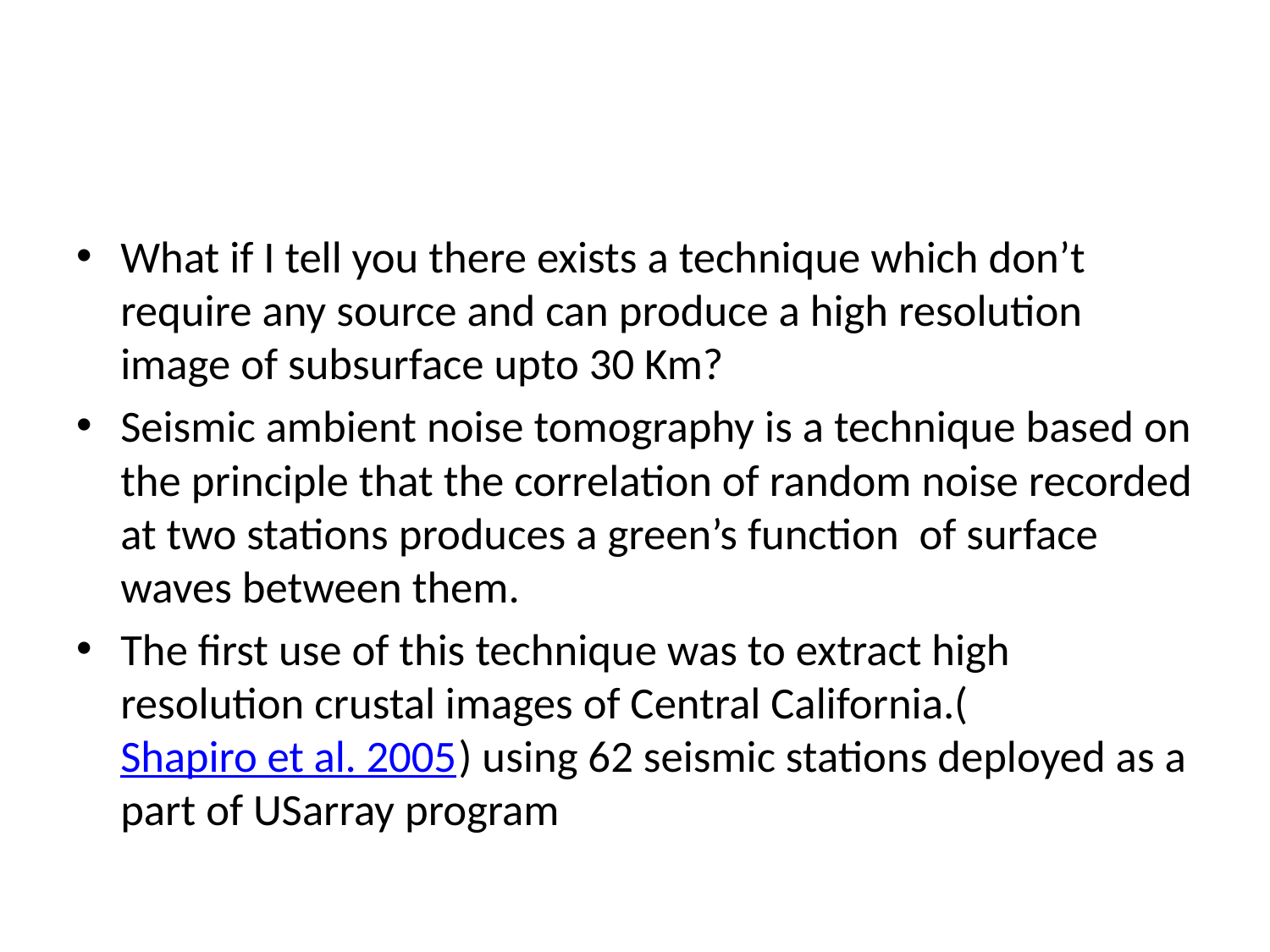

#
What if I tell you there exists a technique which don’t require any source and can produce a high resolution image of subsurface upto 30 Km?
Seismic ambient noise tomography is a technique based on the principle that the correlation of random noise recorded at two stations produces a green’s function  of surface waves between them.
The first use of this technique was to extract high resolution crustal images of Central California.(Shapiro et al. 2005) using 62 seismic stations deployed as a part of USarray program